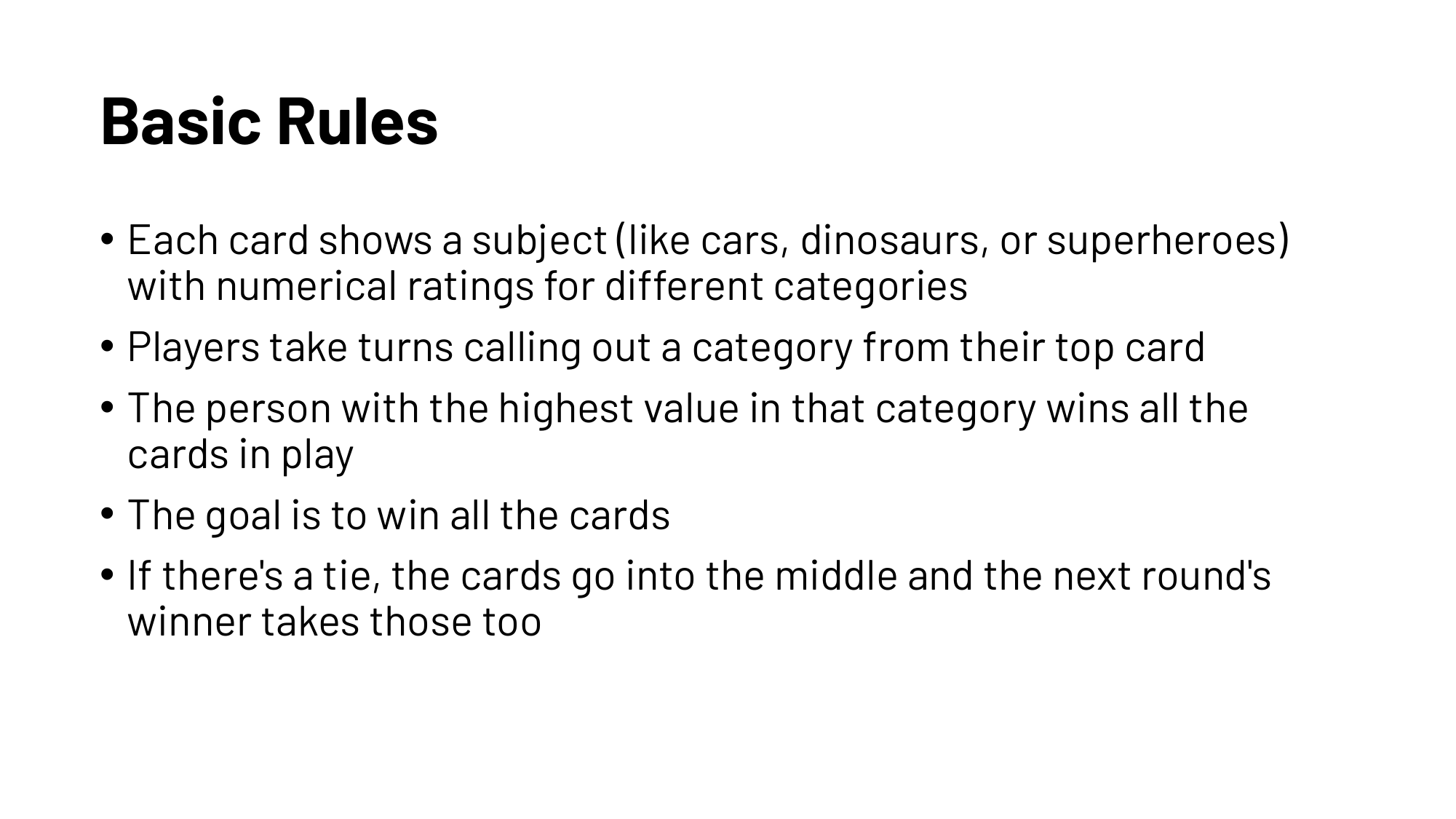

# Each card shows a subject (like cars, dinosaurs, or superheroes) with numerical ratings for different categories
Players take turns calling out a category from their top card
The person with the highest value in that category wins all the cards in play
The goal is to win all the cards
If there's a tie, the cards go into the middle and the next round's winner takes those too
Basic Rules